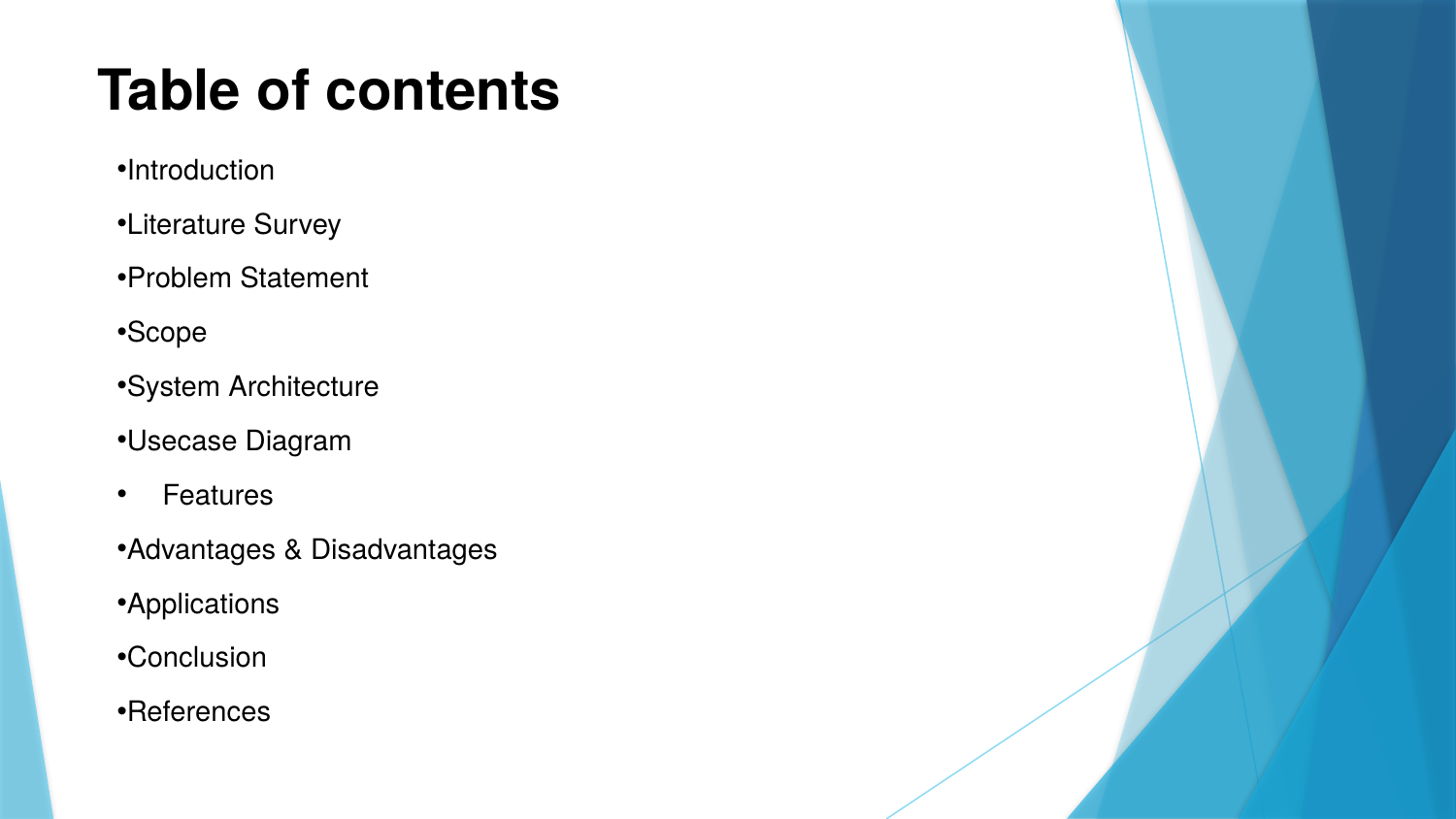

# Table of contents
Introduction

Literature Survey

Problem Statement

Scope

System Architecture

Usecase Diagram

Features

Advantages & Disadvantages

Applications

Conclusion

References